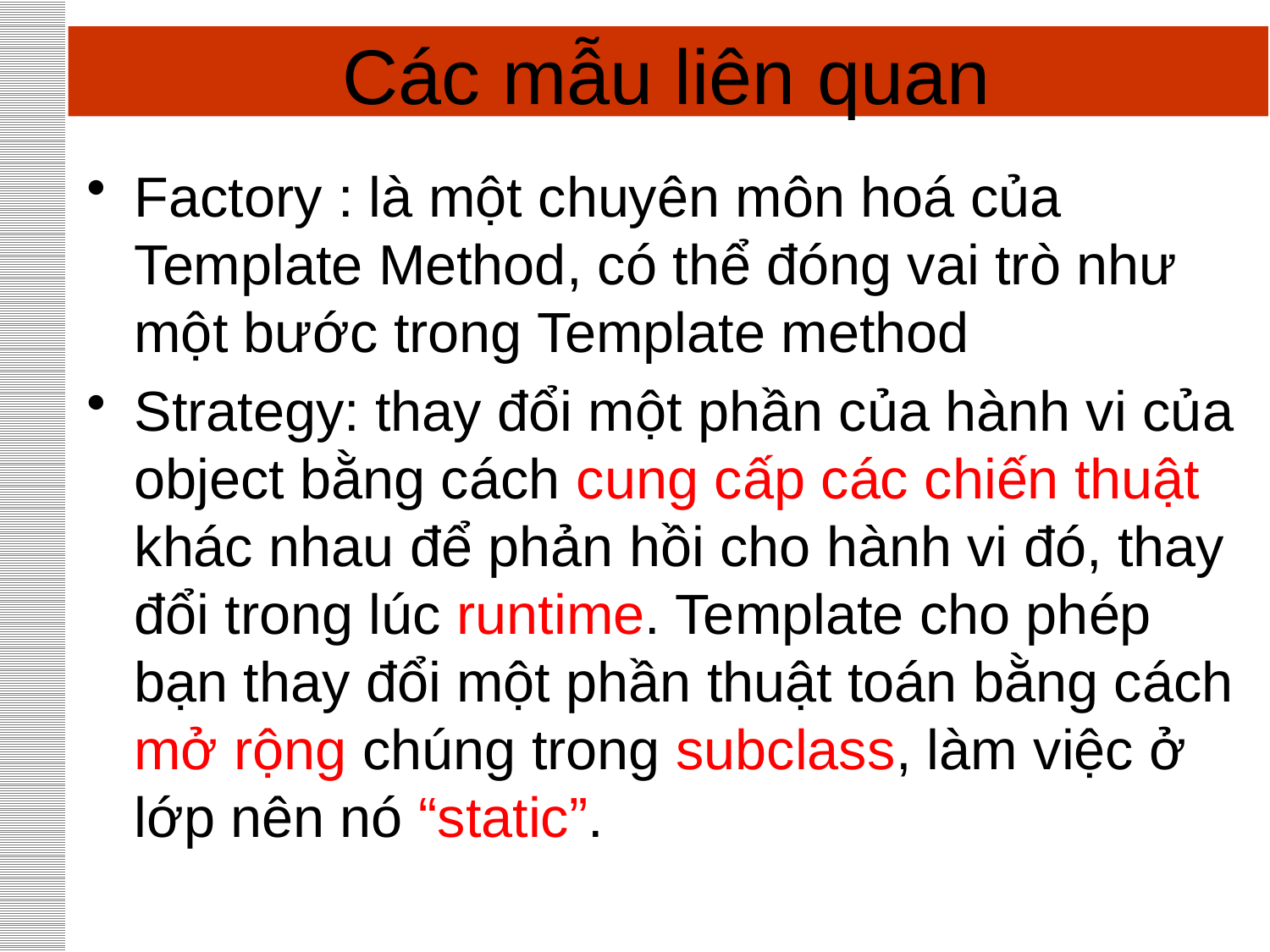

# Các mẫu liên quan
Factory : là một chuyên môn hoá của Template Method, có thể đóng vai trò như một bước trong Template method
Strategy: thay đổi một phần của hành vi của object bằng cách cung cấp các chiến thuật khác nhau để phản hồi cho hành vi đó, thay đổi trong lúc runtime. Template cho phép bạn thay đổi một phần thuật toán bằng cách mở rộng chúng trong subclass, làm việc ở lớp nên nó “static”.